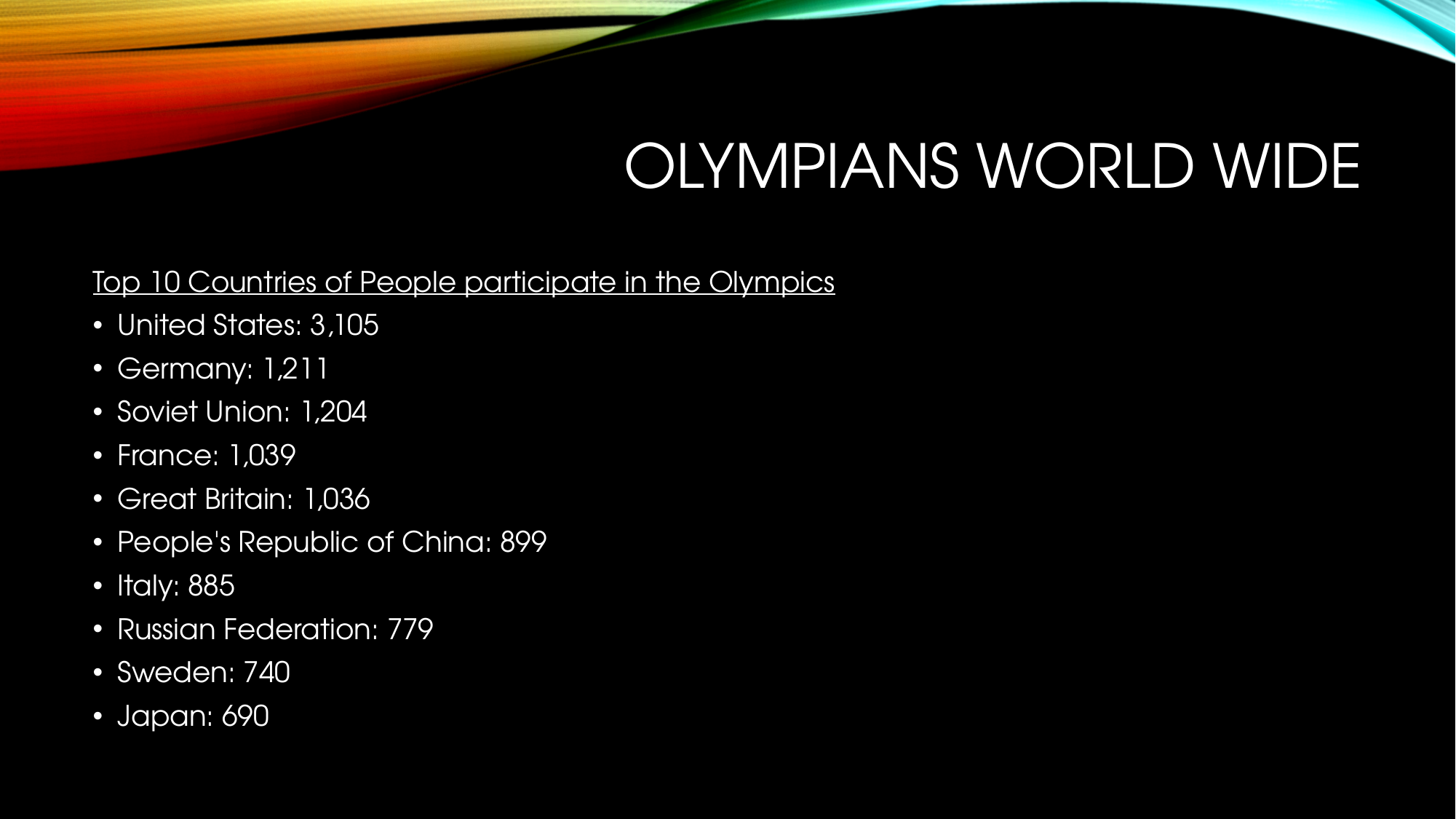

# Olympians World wide
Top 10 Countries of People participate in the Olympics
United States: 3,105
Germany: 1,211
Soviet Union: 1,204
France: 1,039
Great Britain: 1,036
People's Republic of China: 899
Italy: 885
Russian Federation: 779
Sweden: 740
Japan: 690